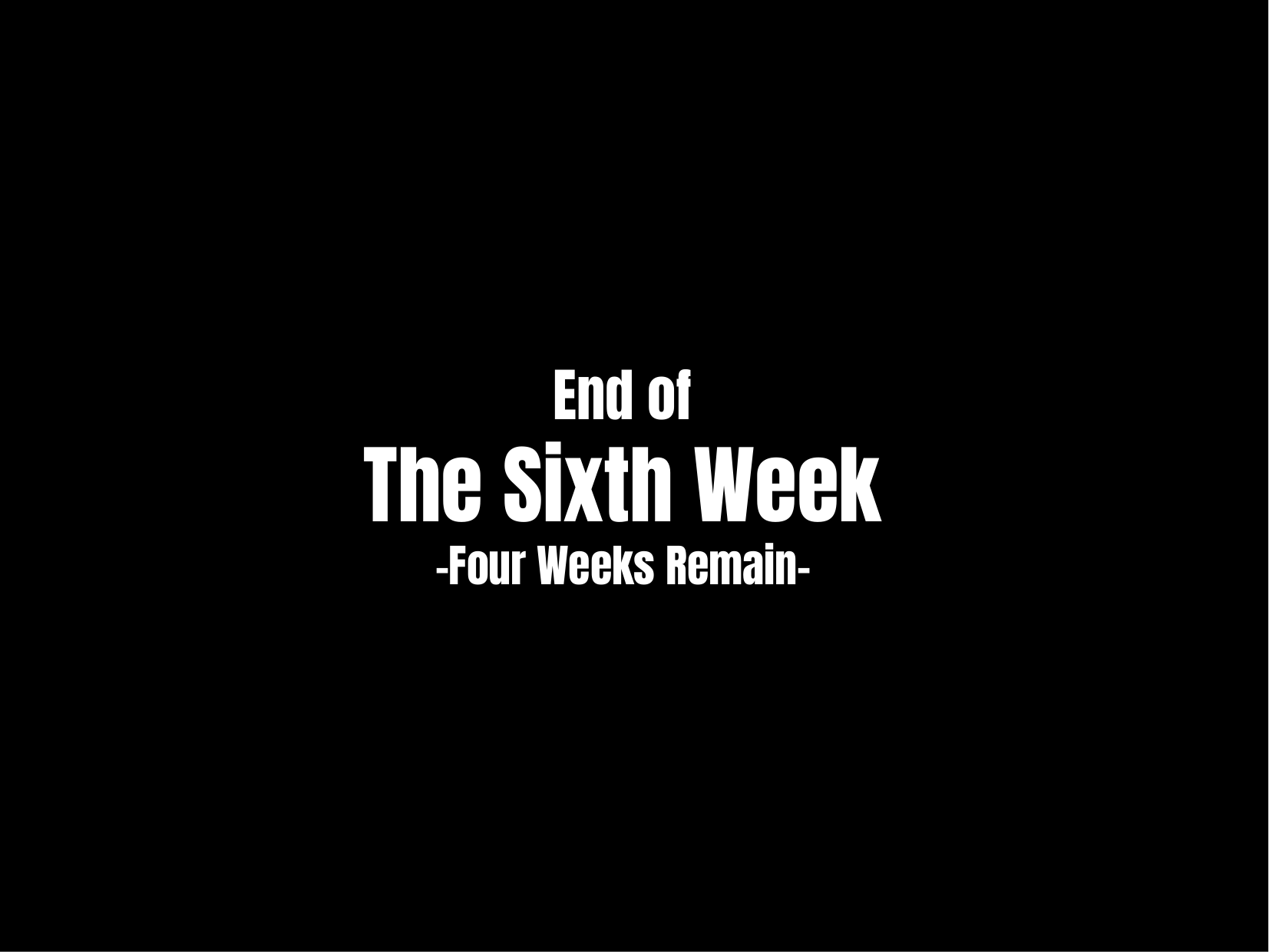

End of
The Sixth Week
-Four Weeks Remain-